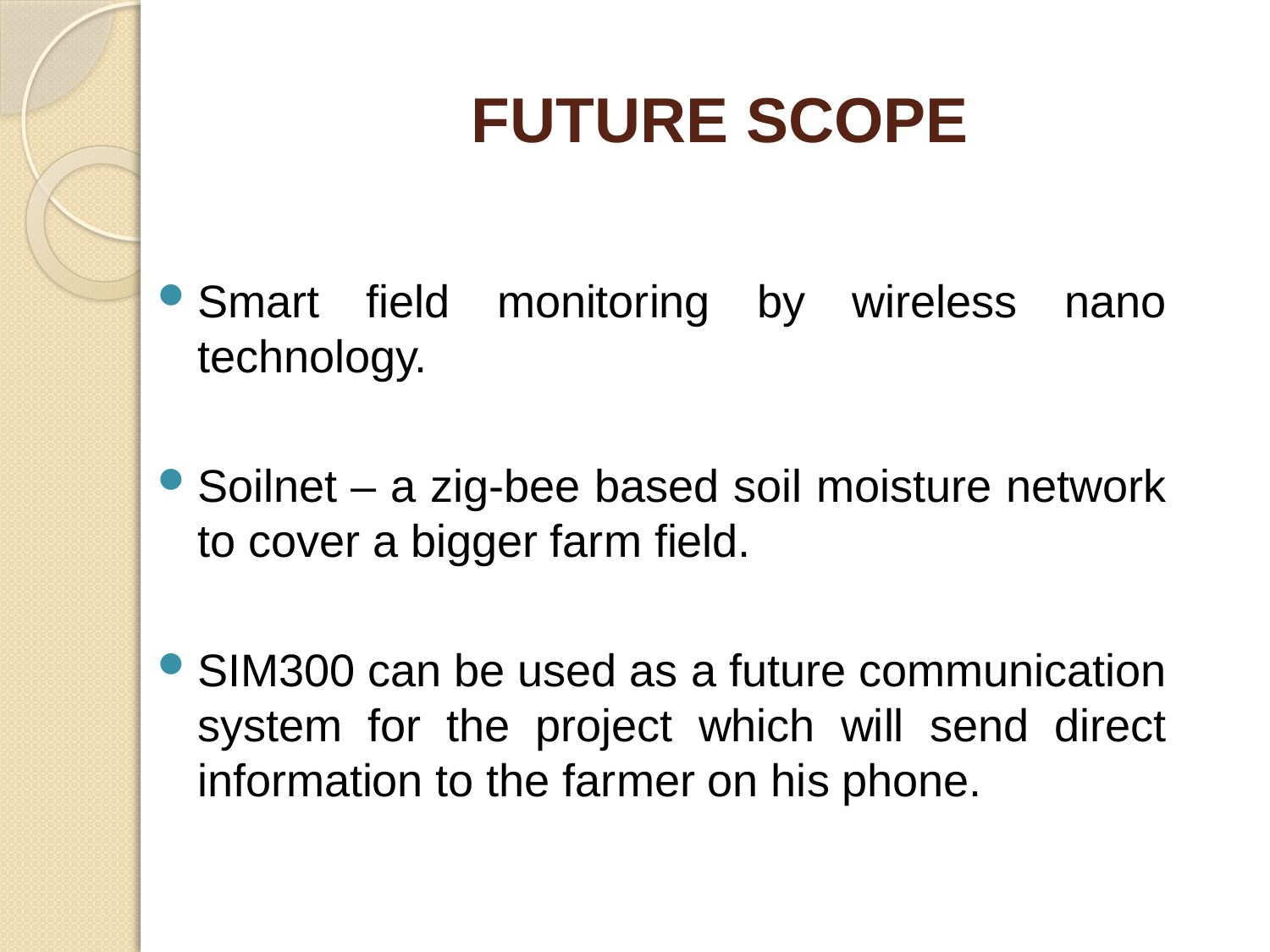

# FUTURE SCOPE

Smart field monitoring by wireless nano technology.

Soilnet – a zig-bee based soil moisture network to cover a bigger farm field.

SIM300 can be used as a future communication system for the project which will send direct information to the farmer on his phone.